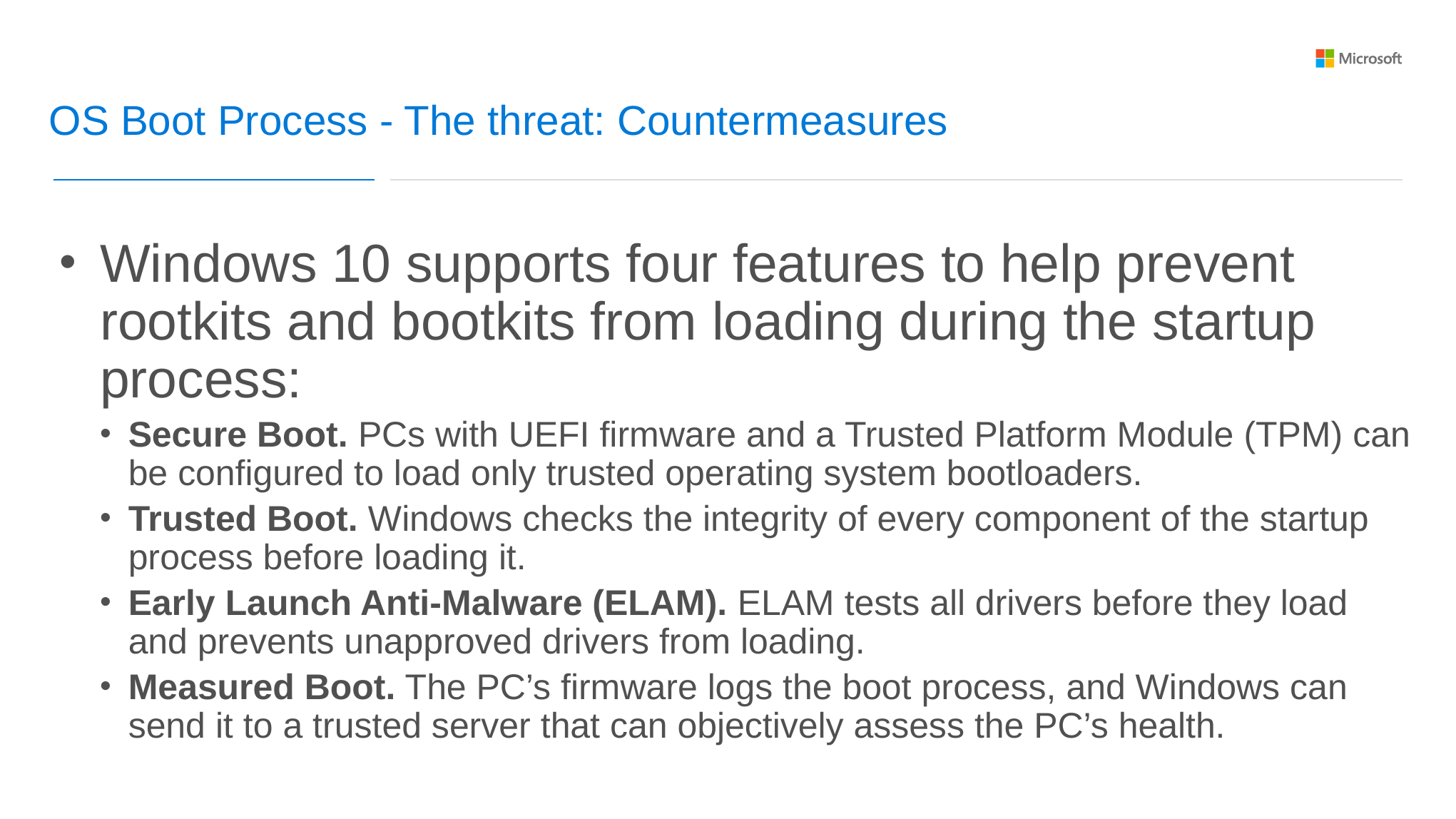

OS Boot Process - The threat: Countermeasures

Windows 10 supports four features to help prevent rootkits and bootkits from loading during the startup process:
Secure Boot. PCs with UEFI firmware and a Trusted Platform Module (TPM) can be configured to load only trusted operating system bootloaders.
Trusted Boot. Windows checks the integrity of every component of the startup process before loading it.
Early Launch Anti-Malware (ELAM). ELAM tests all drivers before they load and prevents unapproved drivers from loading.
Measured Boot. The PC’s firmware logs the boot process, and Windows can send it to a trusted server that can objectively assess the PC’s health.